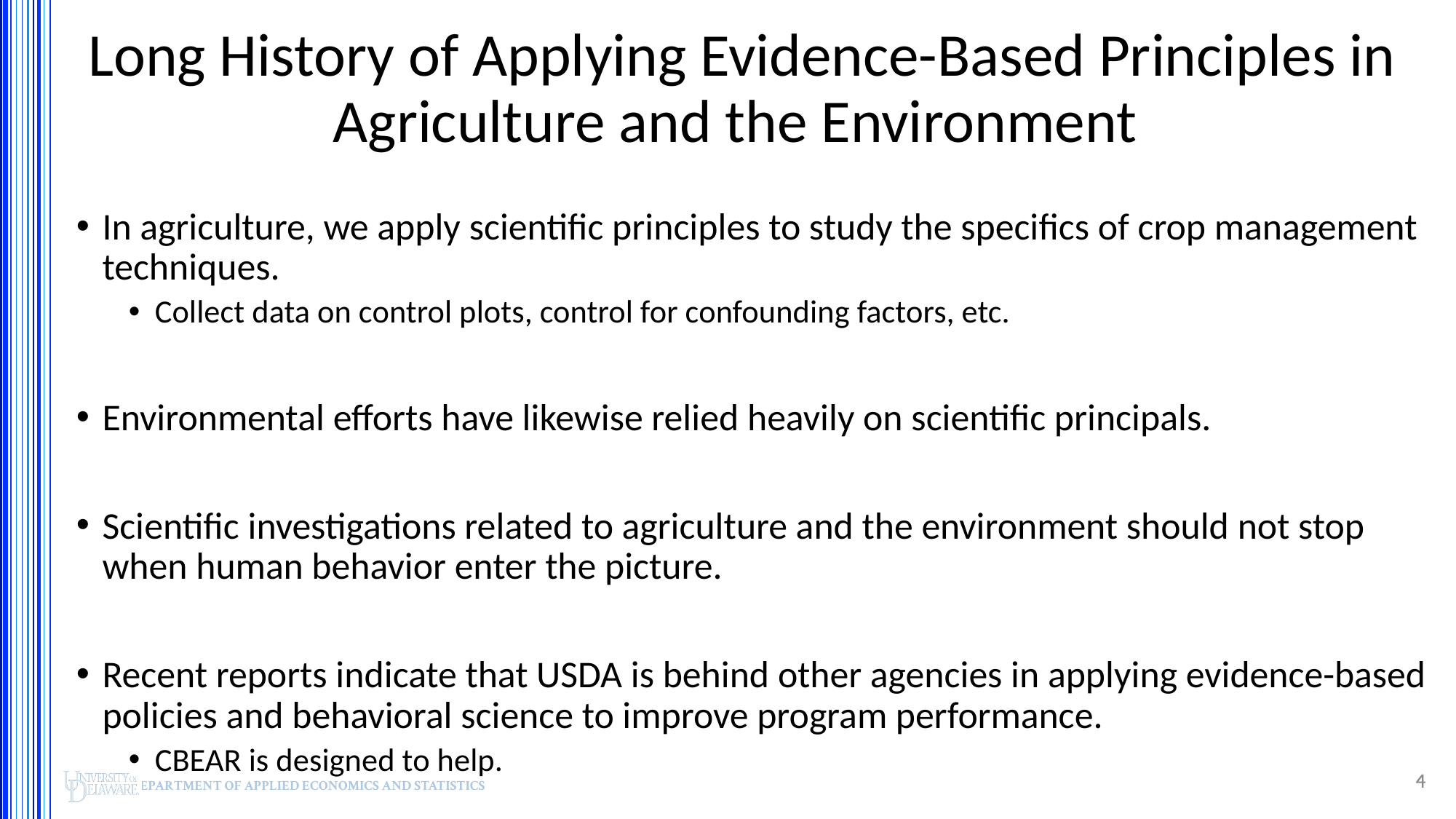

Long History of Applying Evidence-Based Principles in Agriculture and the Environment
In agriculture, we apply scientific principles to study the specifics of crop management techniques.
Collect data on control plots, control for confounding factors, etc.

Environmental efforts have likewise relied heavily on scientific principals.

Scientific investigations related to agriculture and the environment should not stop when human behavior enter the picture.

Recent reports indicate that USDA is behind other agencies in applying evidence-based policies and behavioral science to improve program performance.
CBEAR is designed to help.

4